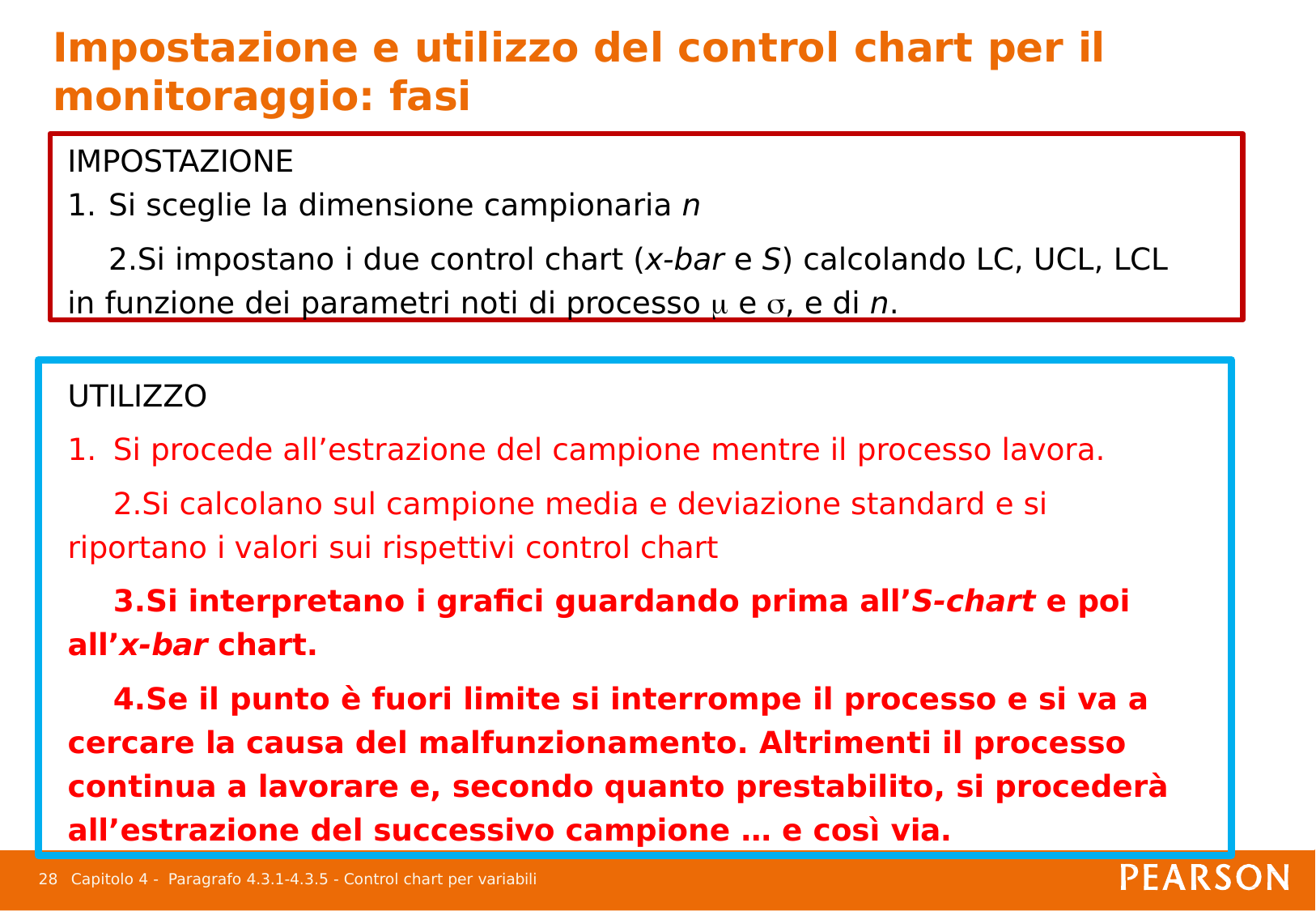

# Impostazione e utilizzo del control chart per il monitoraggio: fasi
IMPOSTAZIONE
Si sceglie la dimensione campionaria n
Si impostano i due control chart (x-bar e S) calcolando LC, UCL, LCL in funzione dei parametri noti di processo μ e σ, e di n.
UTILIZZO
Si procede all’estrazione del campione mentre il processo lavora.
Si calcolano sul campione media e deviazione standard e si riportano i valori sui rispettivi control chart
Si interpretano i grafici guardando prima all’S-chart e poi all’x-bar chart.
Se il punto è fuori limite si interrompe il processo e si va a cercare la causa del malfunzionamento. Altrimenti il processo continua a lavorare e, secondo quanto prestabilito, si procederà all’estrazione del successivo campione … e così via.

28  Capitolo 4 - Paragrafo 4.3.1-4.3.5 - Control chart per variabili